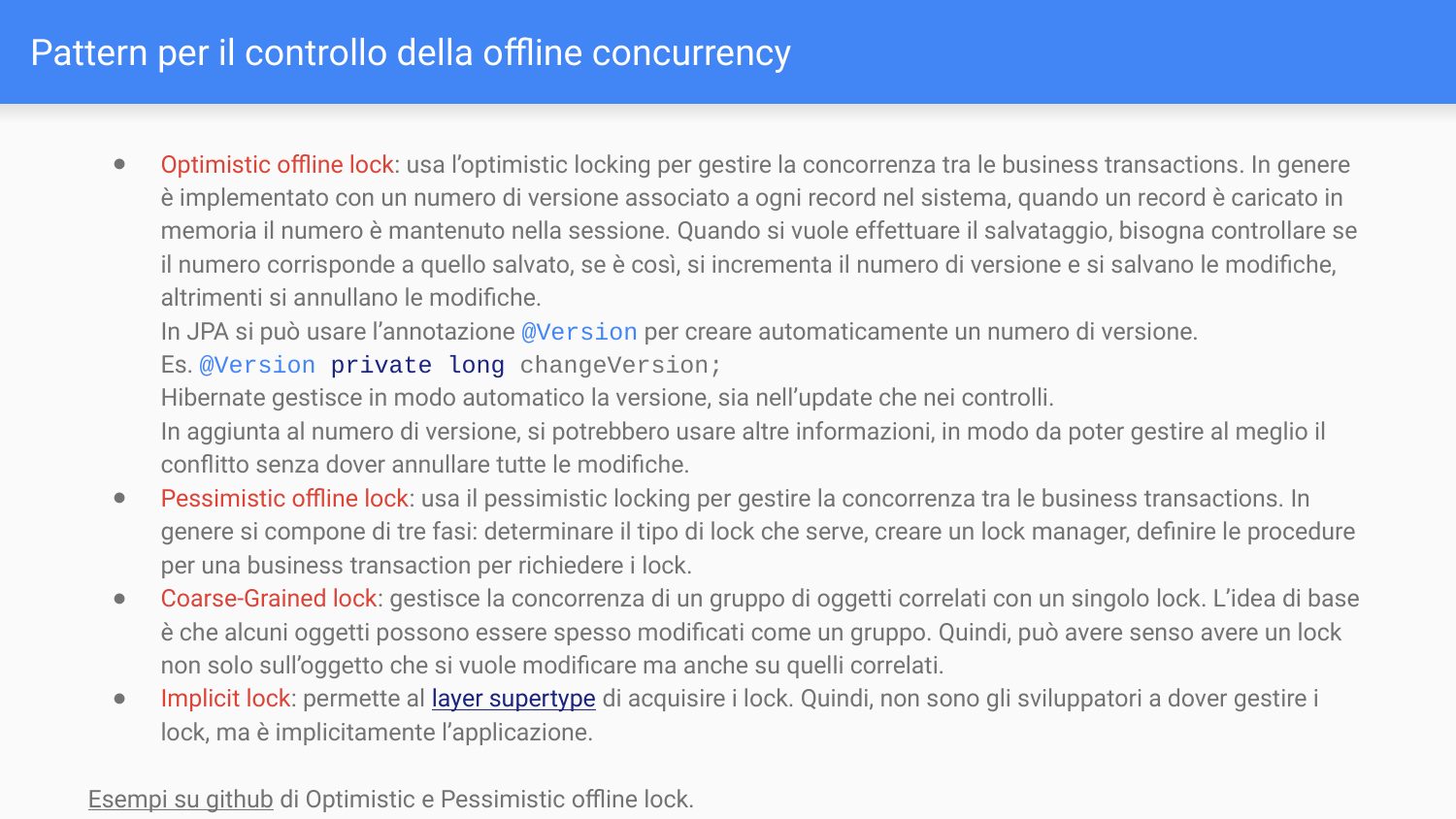

# Pattern per il controllo della offline concurrency
Optimistic offline lock: usa l’optimistic locking per gestire la concorrenza tra le business transactions. In genere è implementato con un numero di versione associato a ogni record nel sistema, quando un record è caricato in memoria il numero è mantenuto nella sessione. Quando si vuole effettuare il salvataggio, bisogna controllare se il numero corrisponde a quello salvato, se è così, si incrementa il numero di versione e si salvano le modifiche, altrimenti si annullano le modifiche.
In JPA si può usare l’annotazione @Version per creare automaticamente un numero di versione.
Es. @Version private long changeVersion;
Hibernate gestisce in modo automatico la versione, sia nell’update che nei controlli.
In aggiunta al numero di versione, si potrebbero usare altre informazioni, in modo da poter gestire al meglio il conflitto senza dover annullare tutte le modifiche.
Pessimistic offline lock: usa il pessimistic locking per gestire la concorrenza tra le business transactions. In genere si compone di tre fasi: determinare il tipo di lock che serve, creare un lock manager, definire le procedure per una business transaction per richiedere i lock.
Coarse-Grained lock: gestisce la concorrenza di un gruppo di oggetti correlati con un singolo lock. L’idea di base è che alcuni oggetti possono essere spesso modificati come un gruppo. Quindi, può avere senso avere un lock non solo sull’oggetto che si vuole modificare ma anche su quelli correlati.
Implicit lock: permette al layer supertype di acquisire i lock. Quindi, non sono gli sviluppatori a dover gestire i lock, ma è implicitamente l’applicazione.

Esempi su github di Optimistic e Pessimistic offline lock.